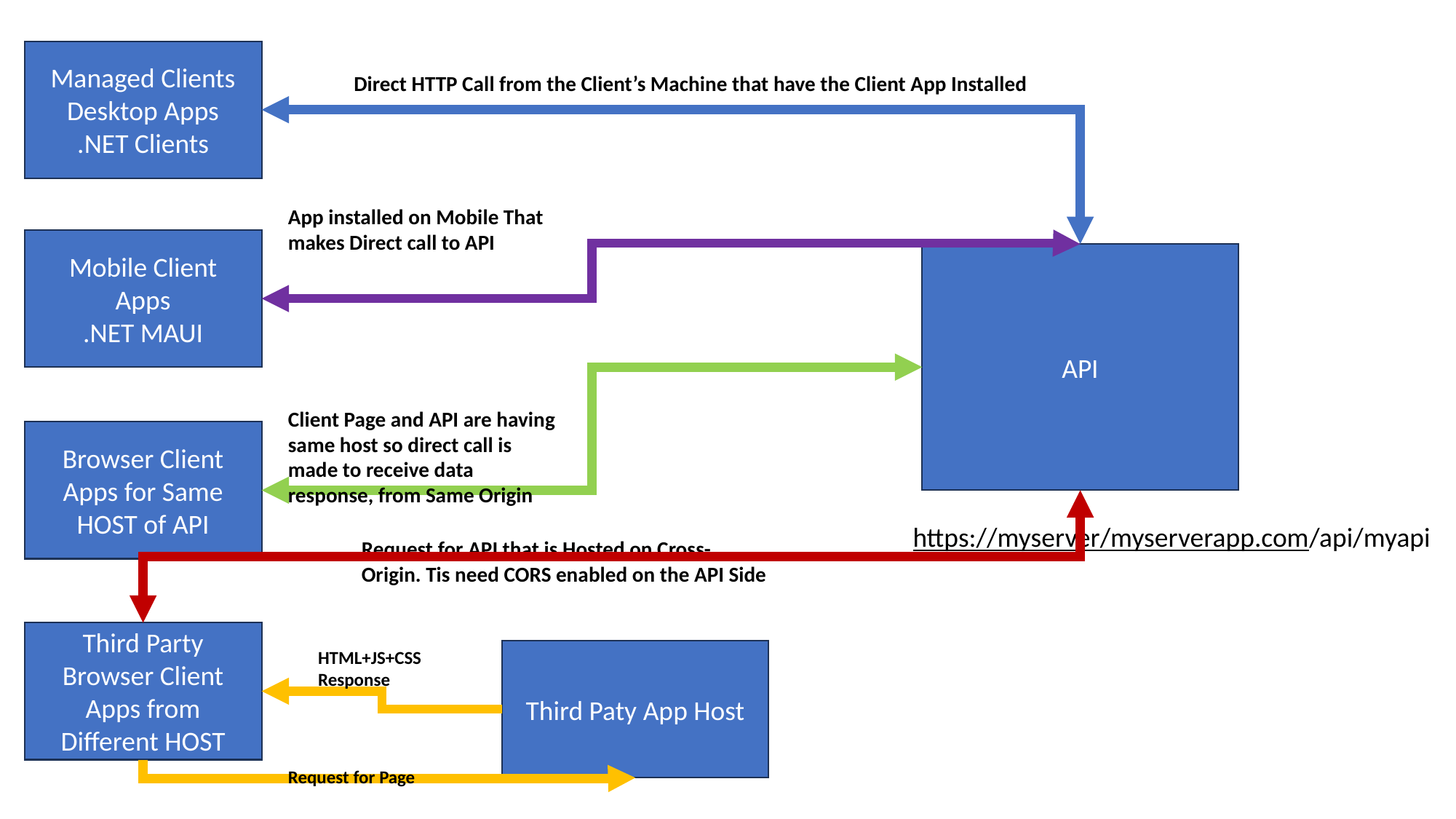

Managed Clients
Desktop Apps
.NET Clients
Direct HTTP Call from the Client’s Machine that have the Client App Installed
App installed on Mobile That makes Direct call to API
Mobile Client
Apps
.NET MAUI
API
Client Page and API are having same host so direct call is made to receive data response, from Same Origin
Browser Client
Apps for Same HOST of API
https://myserver/myserverapp.com/api/myapi
Request for API that is Hosted on Cross-Origin. Tis need CORS enabled on the API Side
Third Party Browser Client
Apps from Different HOST
HTML+JS+CSS Response
Third Paty App Host
Request for Page